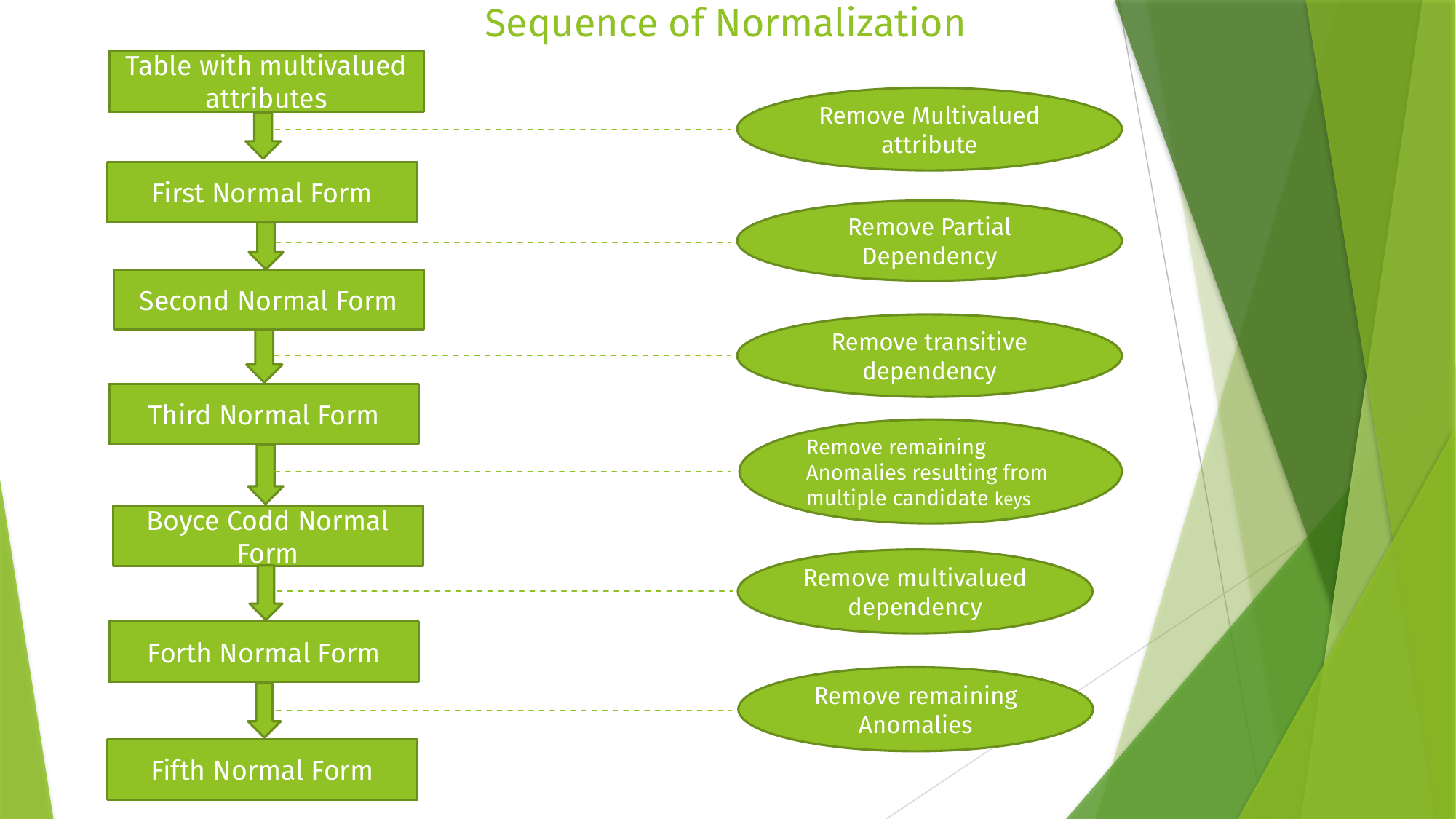

# Sequence of Normalization
Table with multivalued attributes
Remove Multivalued attribute

First Normal Form
Remove Partial Dependency

Second Normal Form
Remove transitive dependency

Third Normal Form
Remove remaining
Anomalies resulting from multiple candidate keys

Boyce Codd Normal Form
Remove multivalued dependency

Forth Normal Form
Remove remaining Anomalies

Fifth Normal Form